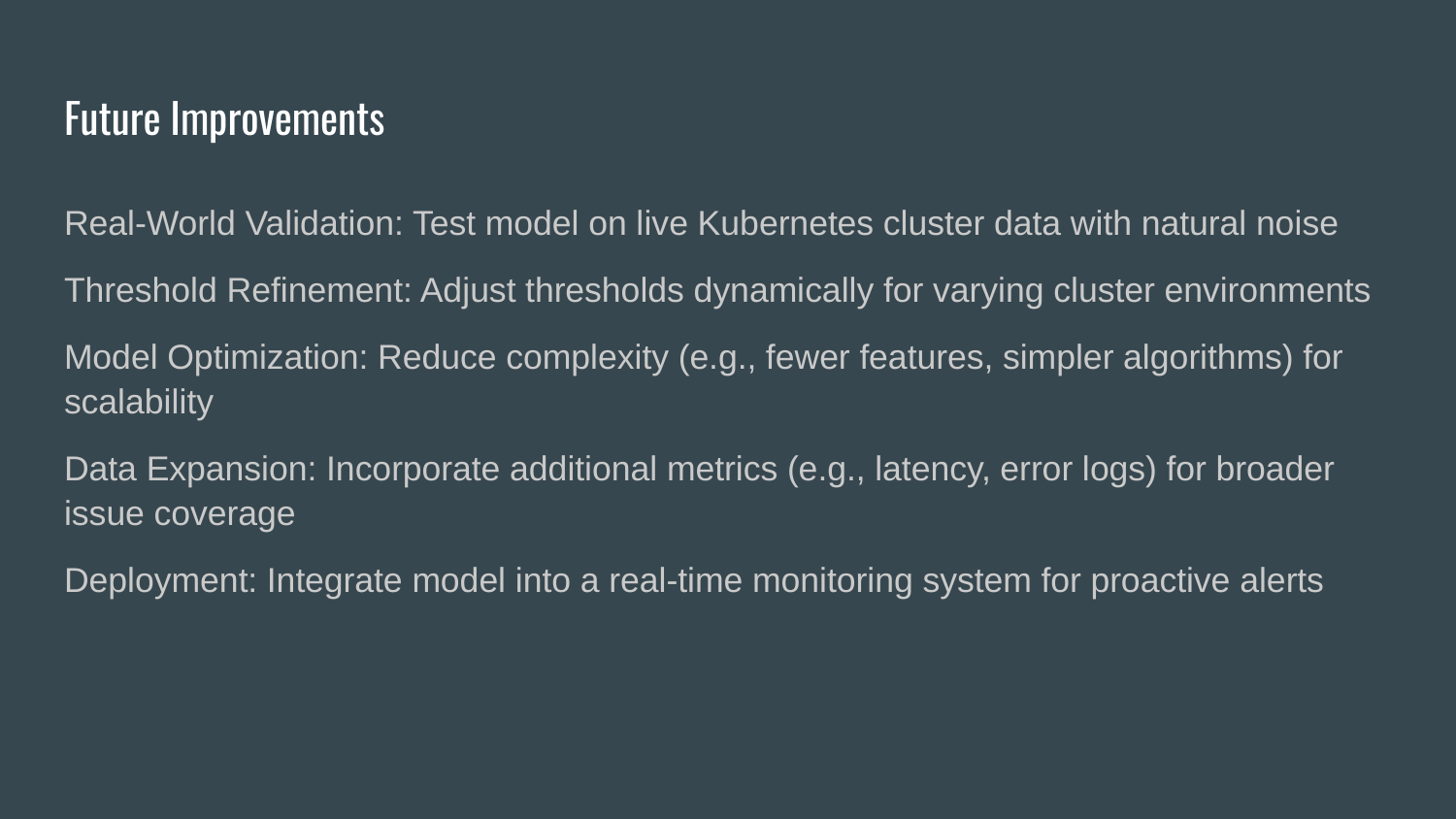

# Future Improvements

Real-World Validation: Test model on live Kubernetes cluster data with natural noise
Threshold Refinement: Adjust thresholds dynamically for varying cluster environments
Model Optimization: Reduce complexity (e.g., fewer features, simpler algorithms) for scalability
Data Expansion: Incorporate additional metrics (e.g., latency, error logs) for broader issue coverage
Deployment: Integrate model into a real-time monitoring system for proactive alerts